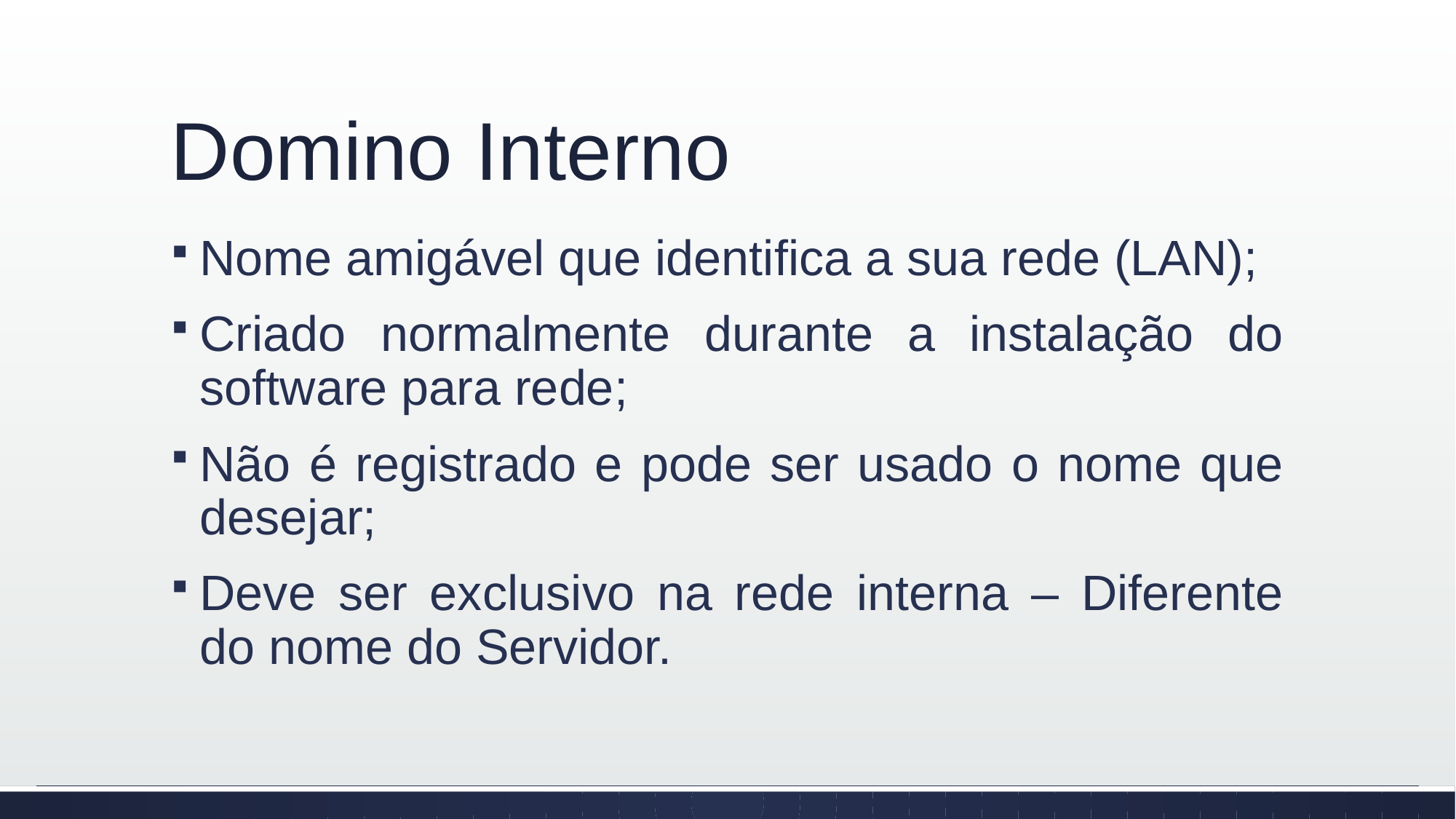

# Domino Interno
Nome amigável que identifica a sua rede (LAN);
Criado normalmente durante a instalação do software para rede;
Não é registrado e pode ser usado o nome que desejar;
Deve ser exclusivo na rede interna – Diferente do nome do Servidor.